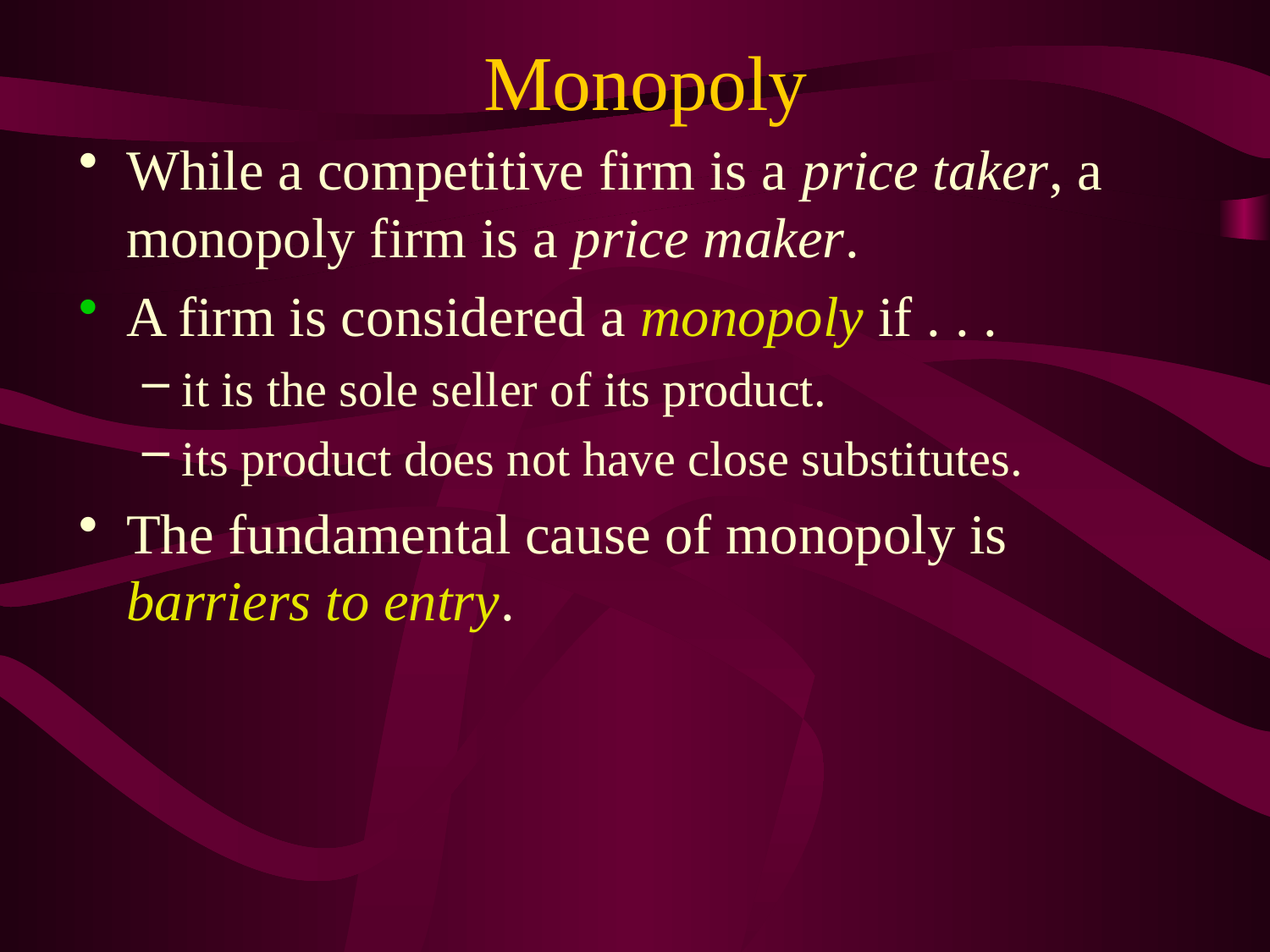

# Monopoly
While a competitive firm is a price taker, a monopoly firm is a price maker.
A firm is considered a monopoly if . . .
it is the sole seller of its product.
its product does not have close substitutes.
The fundamental cause of monopoly is barriers to entry.